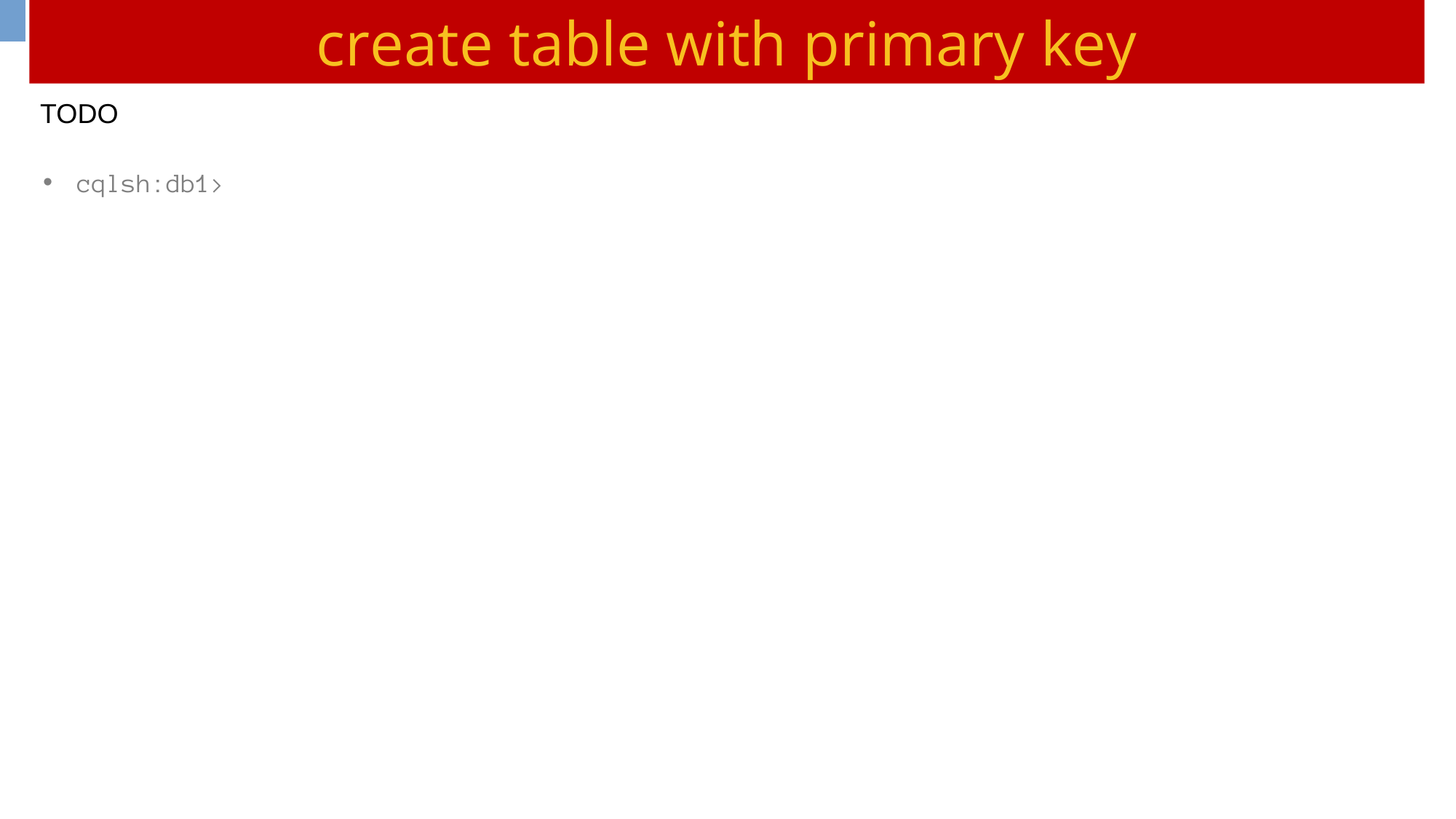

create table with primary key
TODO
cqlsh:db1>